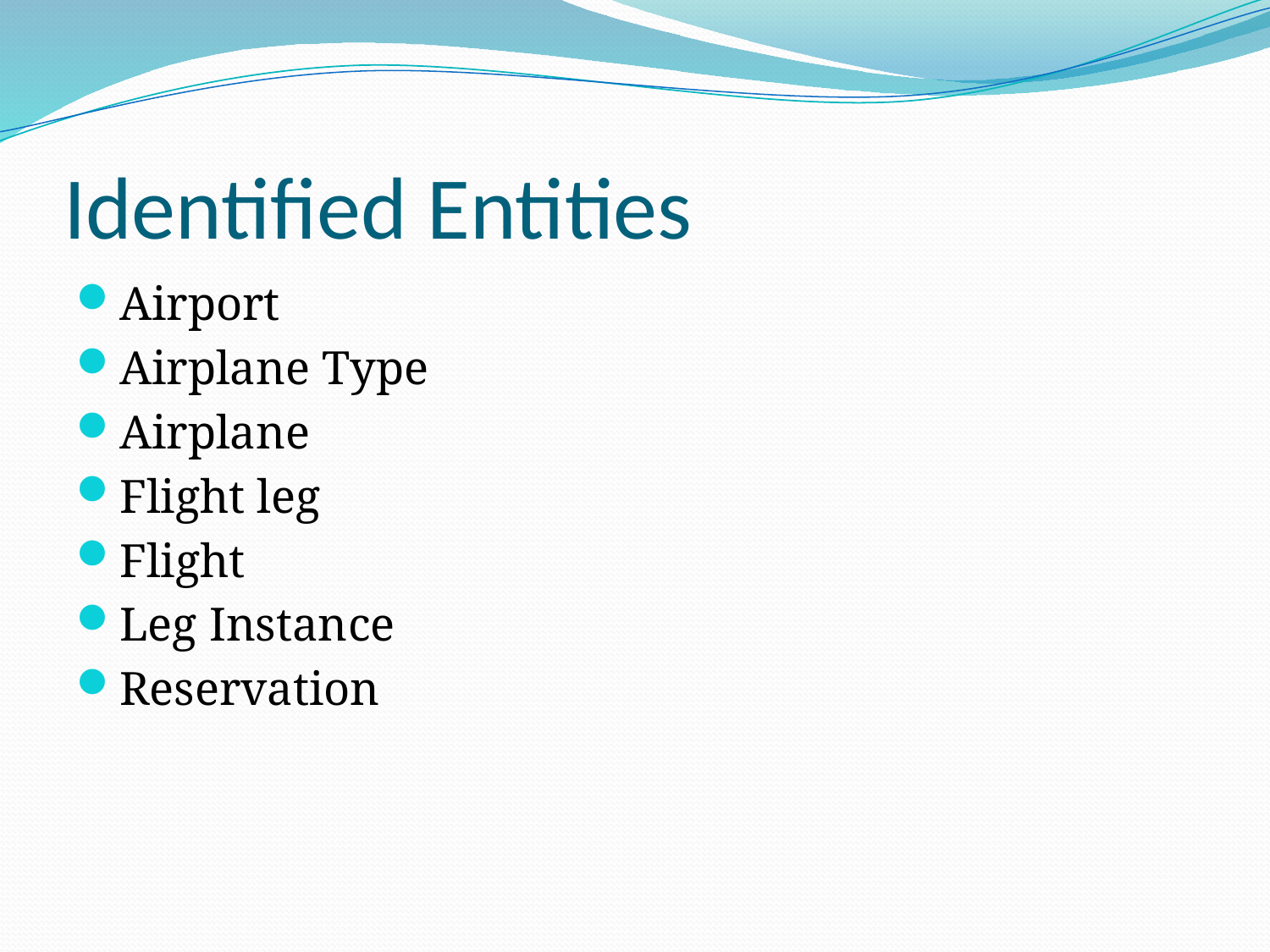

# Identified Entities
Airport
Airplane Type
Airplane
Flight leg
Flight
Leg Instance
Reservation